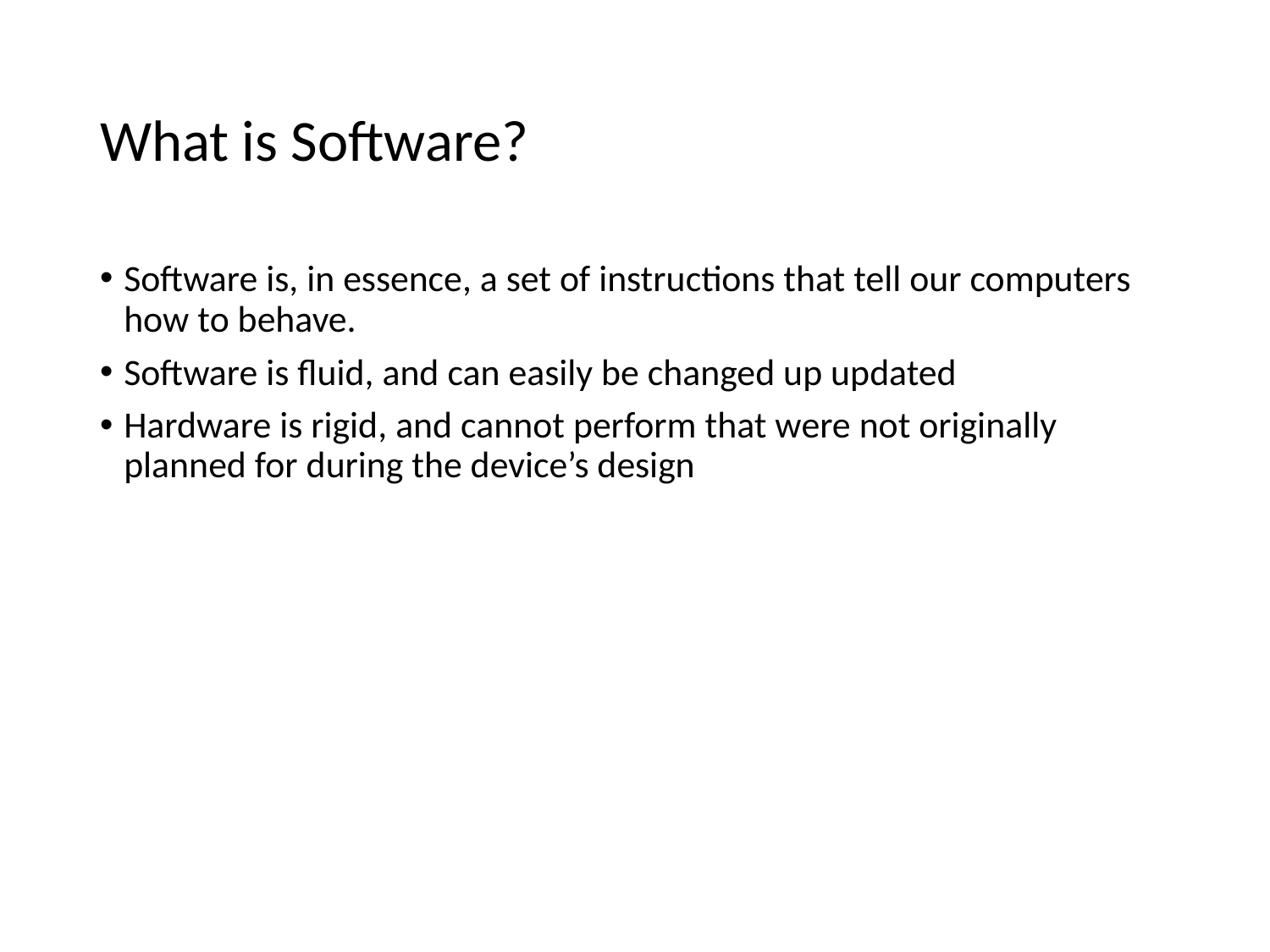

# What is Software?
Software is, in essence, a set of instructions that tell our computers how to behave.
Software is fluid, and can easily be changed up updated
Hardware is rigid, and cannot perform that were not originally planned for during the device’s design